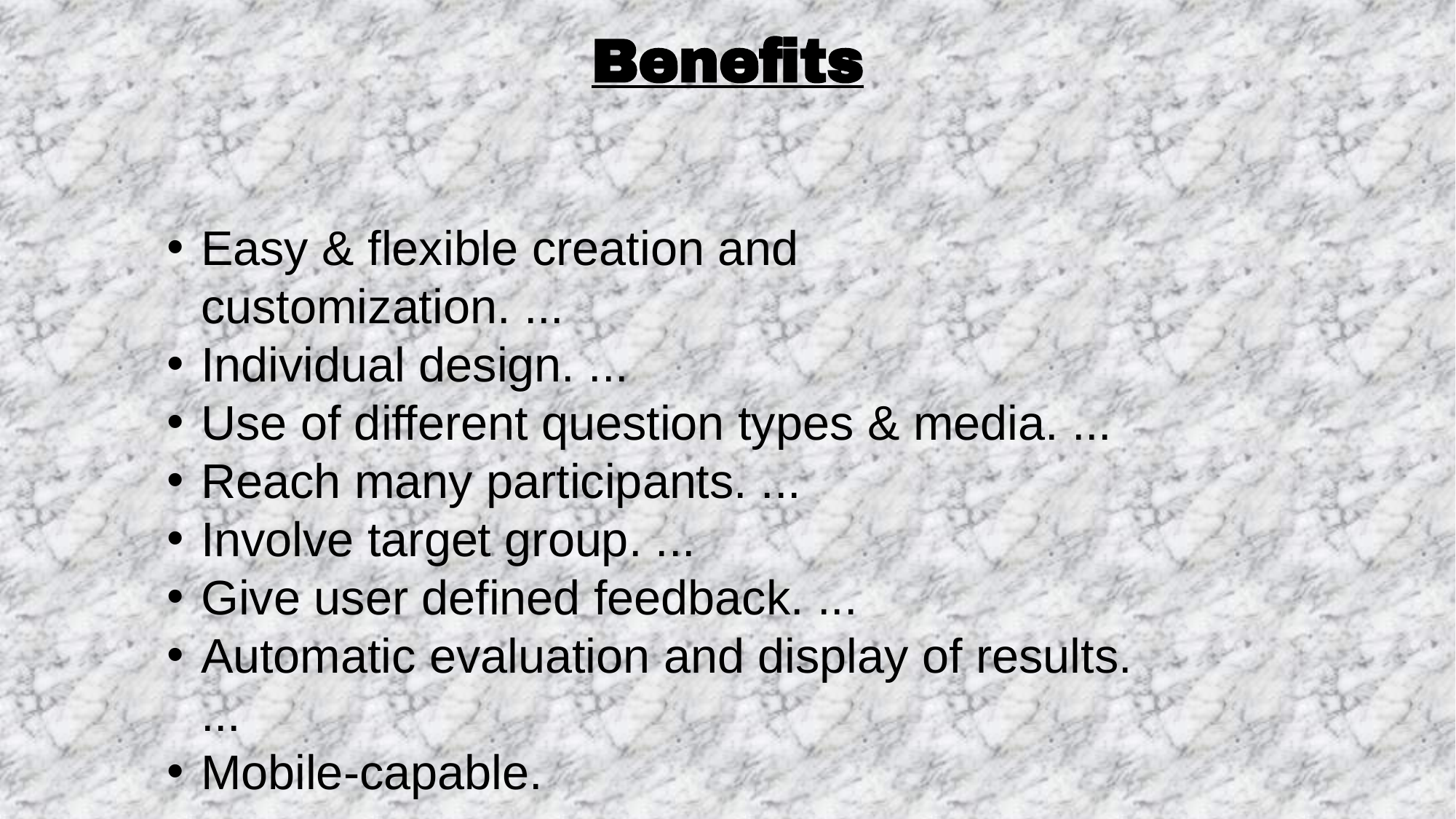

Benefits
Easy & flexible creation and customization. ...
Individual design. ...
Use of different question types & media. ...
Reach many participants. ...
Involve target group. ...
Give user defined feedback. ...
Automatic evaluation and display of results. ...
Mobile-capable.